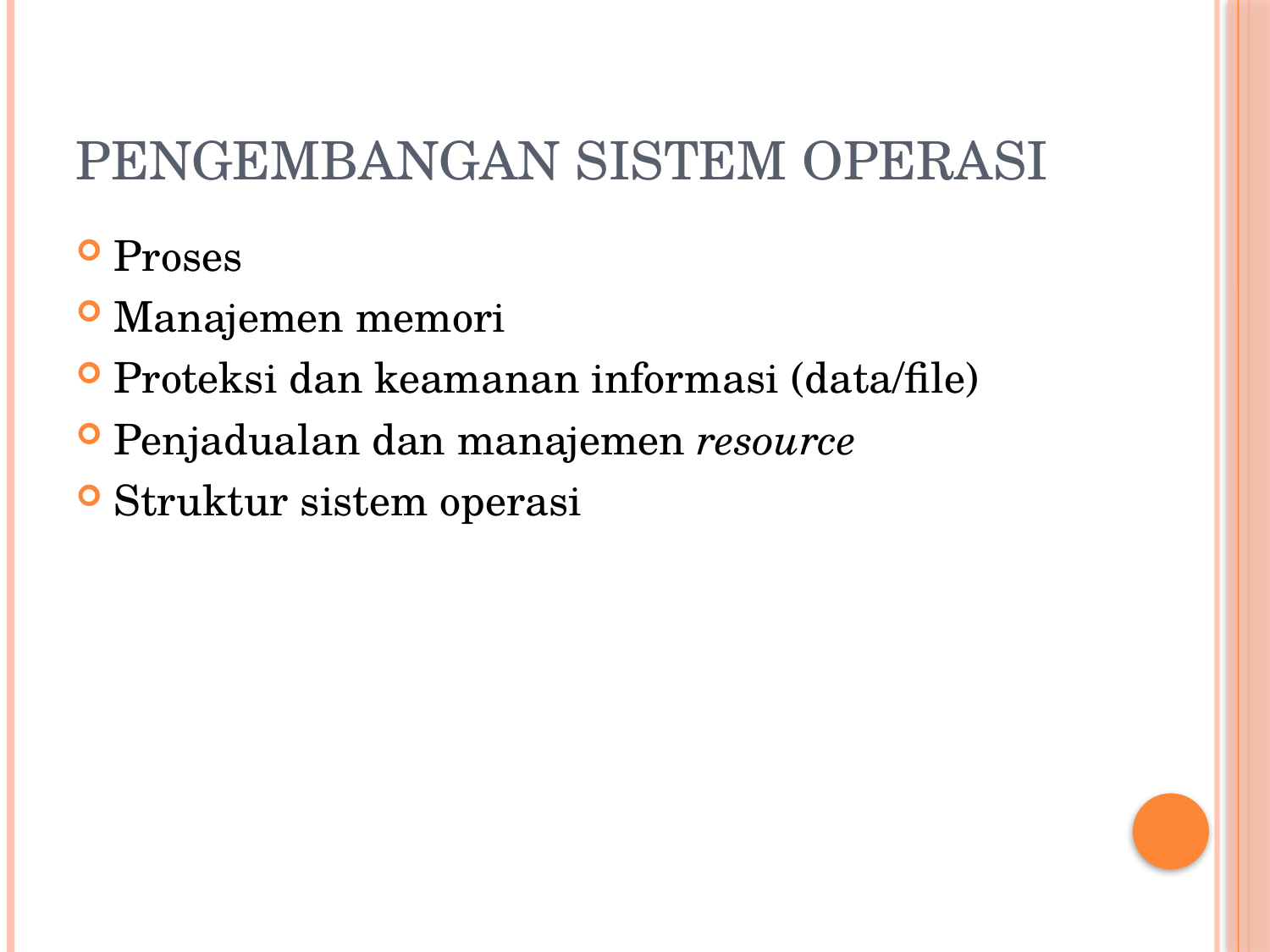

# Pengembangan Sistem Operasi
Proses
Manajemen memori
Proteksi dan keamanan informasi (data/file)
Penjadualan dan manajemen resource
Struktur sistem operasi